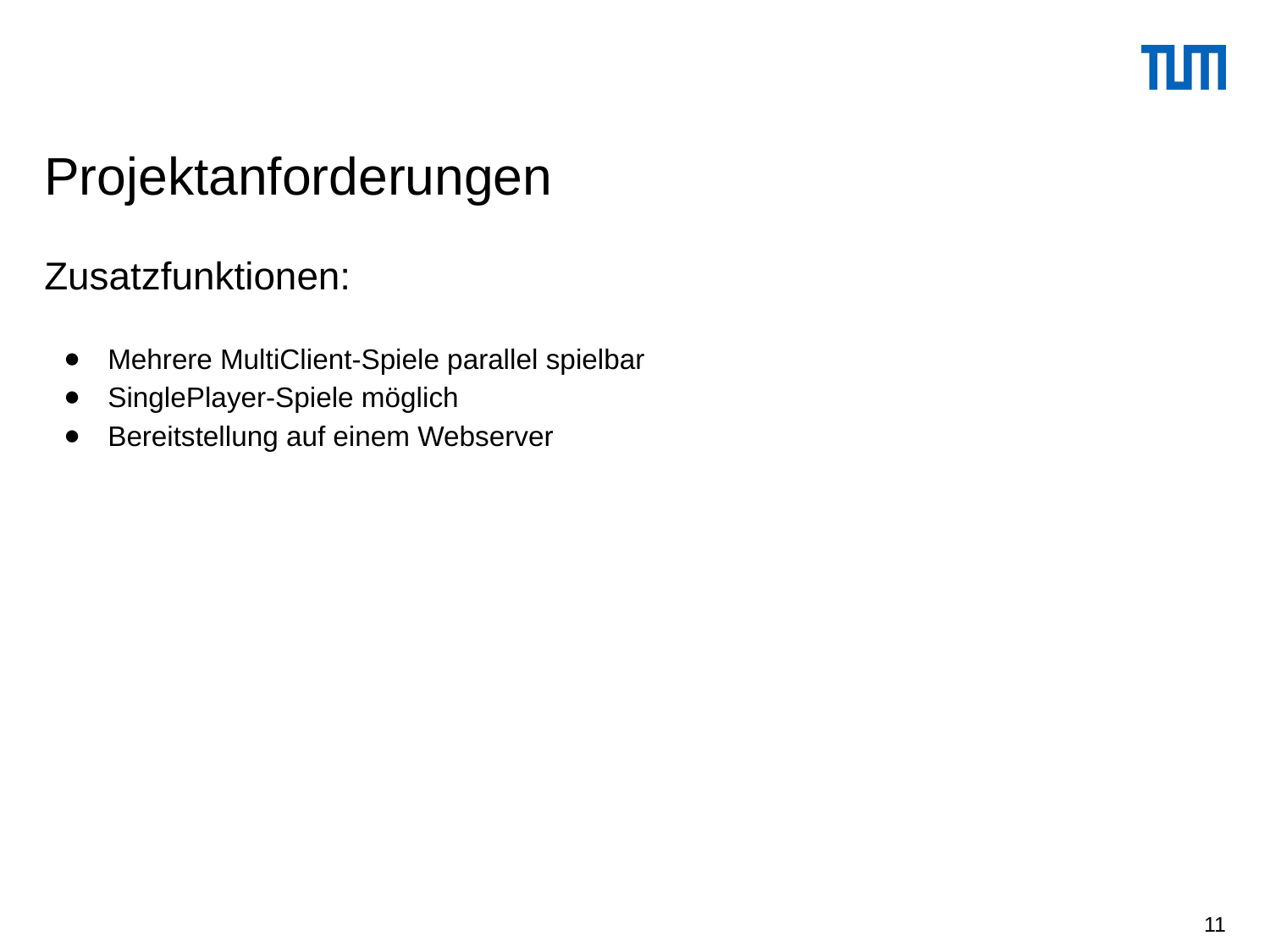

# Projektanforderungen
Zusatzfunktionen:

Mehrere MultiClient-Spiele parallel spielbar
SinglePlayer-Spiele möglich
Bereitstellung auf einem Webserver
11